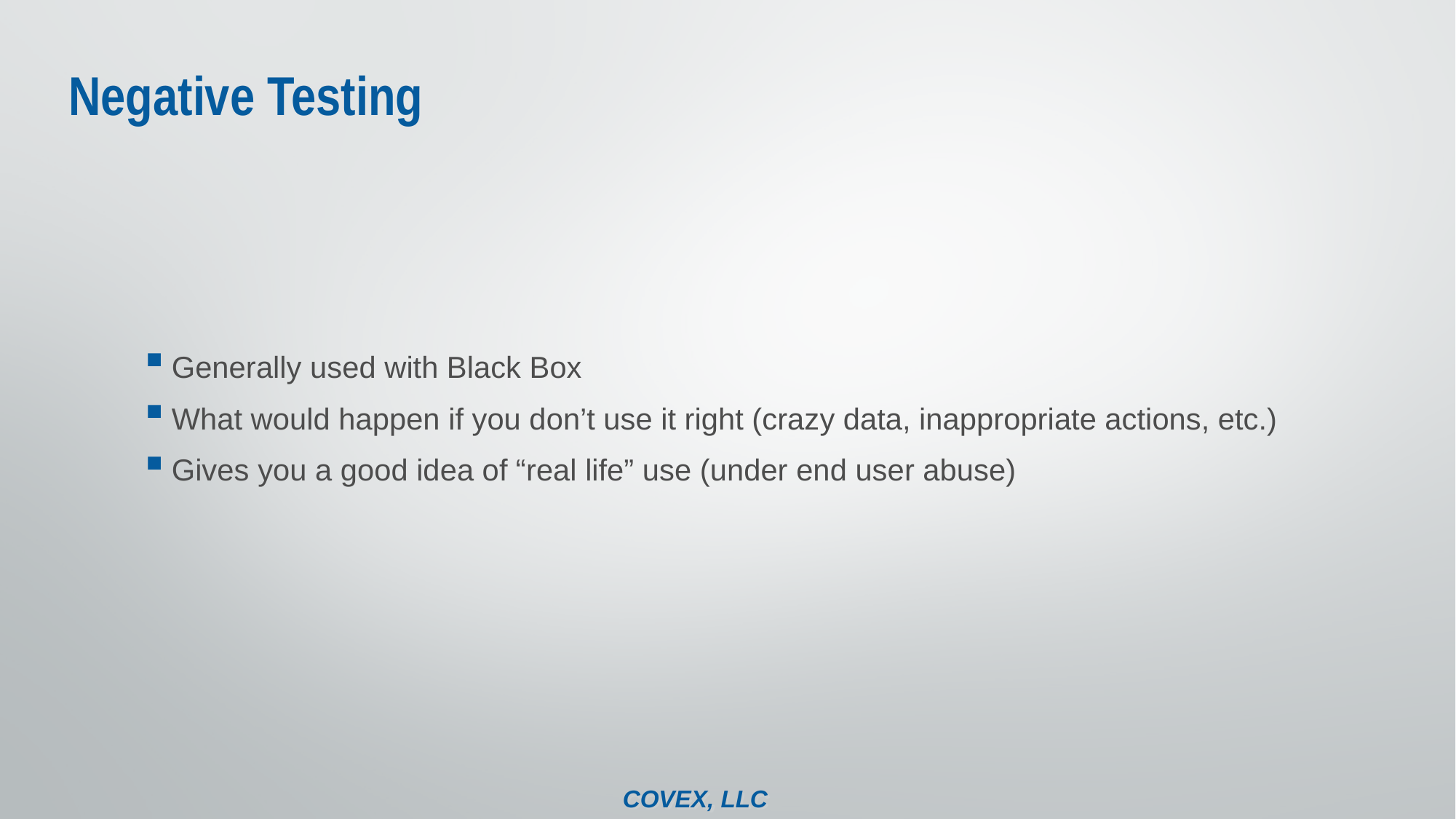

# Negative Testing
Generally used with Black Box
What would happen if you don’t use it right (crazy data, inappropriate actions, etc.)
Gives you a good idea of “real life” use (under end user abuse)